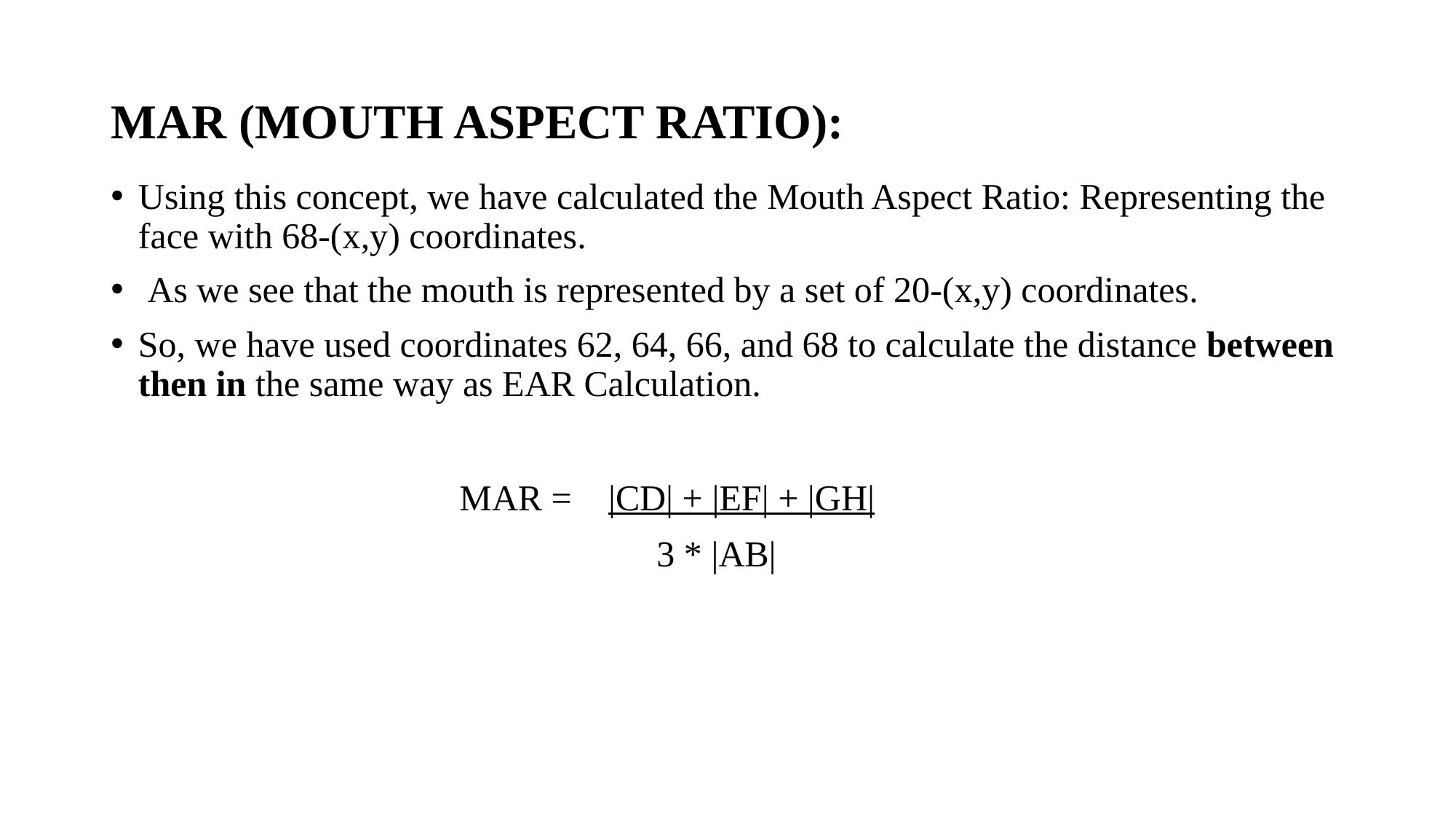

# MAR (MOUTH ASPECT RATIO):
Using this concept, we have calculated the Mouth Aspect Ratio: Representing the face with 68-(x,y) coordinates.
 As we see that the mouth is represented by a set of 20-(x,y) coordinates.
So, we have used coordinates 62, 64, 66, and 68 to calculate the distance between then in the same way as EAR Calculation.

                         	  MAR =    |CD| + |EF| + |GH|
                                         	            3 * |AB|